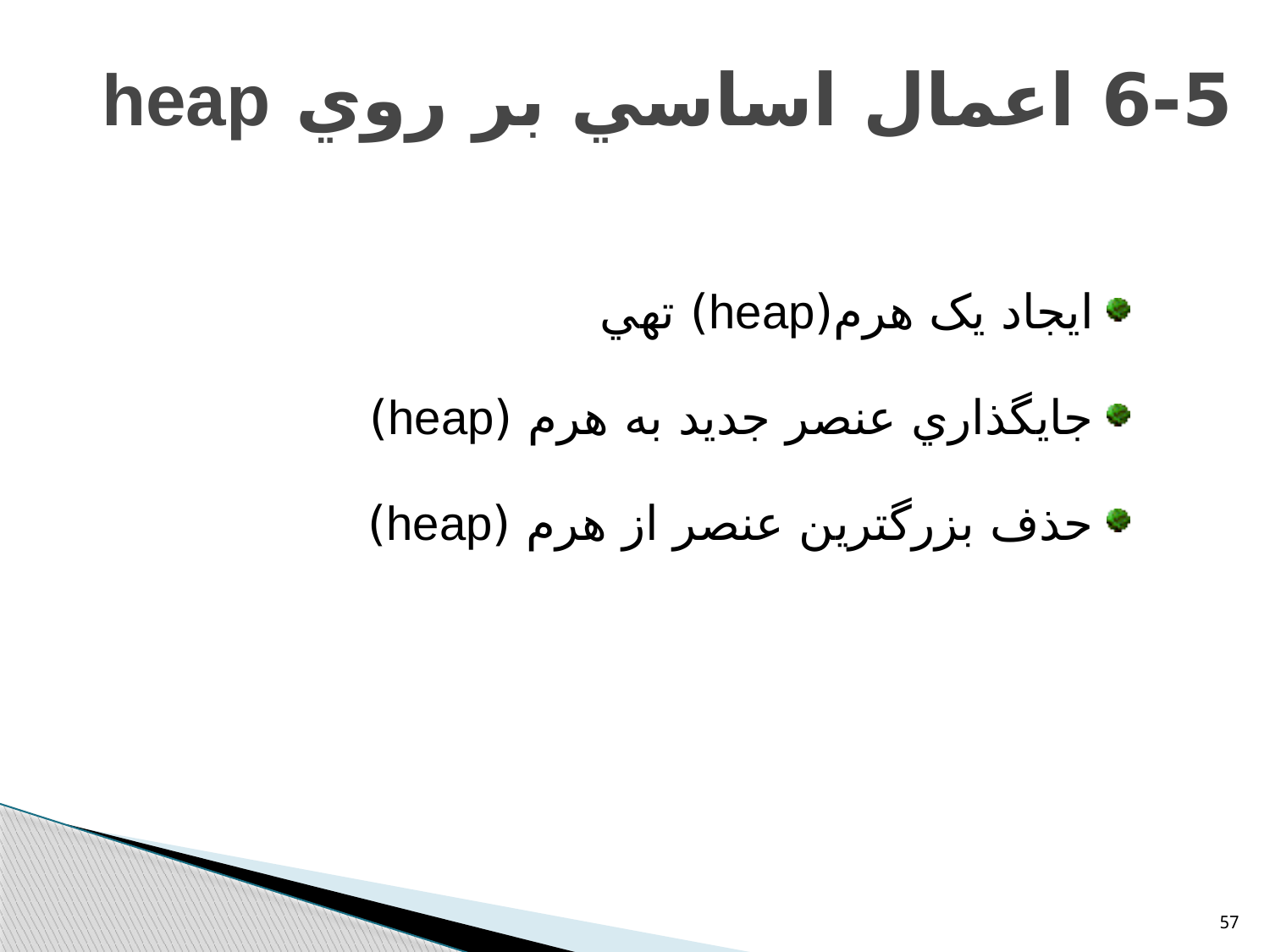

# 6-5 اعمال اساسي بر روي heap
ايجاد يک هرم(heap) تهي

جايگذاري عنصر جديد به هرم (heap)

حذف بزرگترين عنصر از هرم (heap)
57